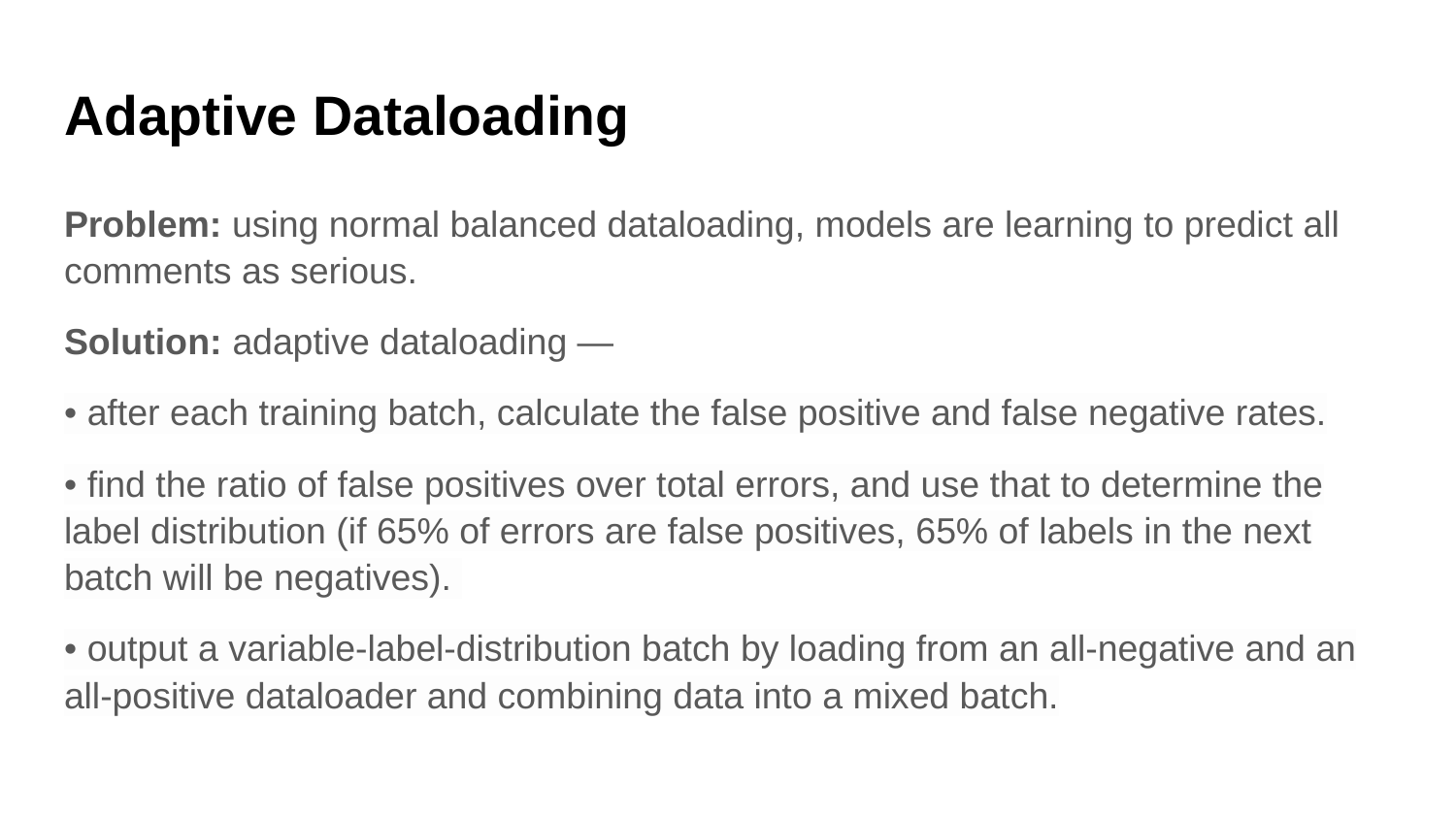

# Adaptive Dataloading
Problem: using normal balanced dataloading, models are learning to predict all comments as serious.
Solution: adaptive dataloading —
• after each training batch, calculate the false positive and false negative rates.
• find the ratio of false positives over total errors, and use that to determine the label distribution (if 65% of errors are false positives, 65% of labels in the next batch will be negatives).
• output a variable-label-distribution batch by loading from an all-negative and an all-positive dataloader and combining data into a mixed batch.